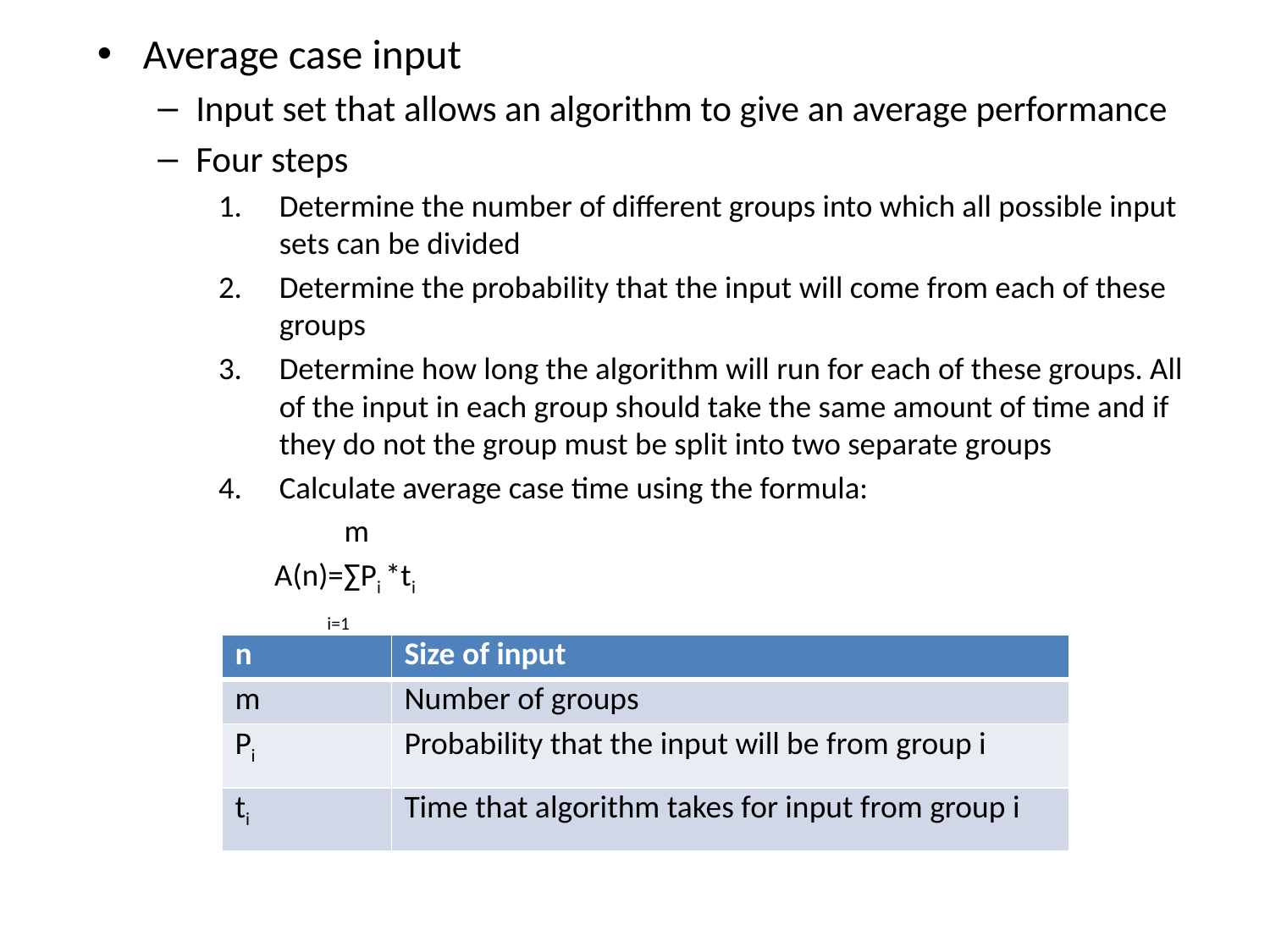

Average case input
Input set that allows an algorithm to give an average performance
Four steps
Determine the number of different groups into which all possible input sets can be divided
Determine the probability that the input will come from each of these groups
Determine how long the algorithm will run for each of these groups. All of the input in each group should take the same amount of time and if they do not the group must be split into two separate groups
Calculate average case time using the formula:
                  m
        A(n)=∑Pi *ti
                           i=1
| n | Size of input |
| --- | --- |
| m | Number of groups |
| Pi | Probability that the input will be from group i |
| ti | Time that algorithm takes for input from group i |